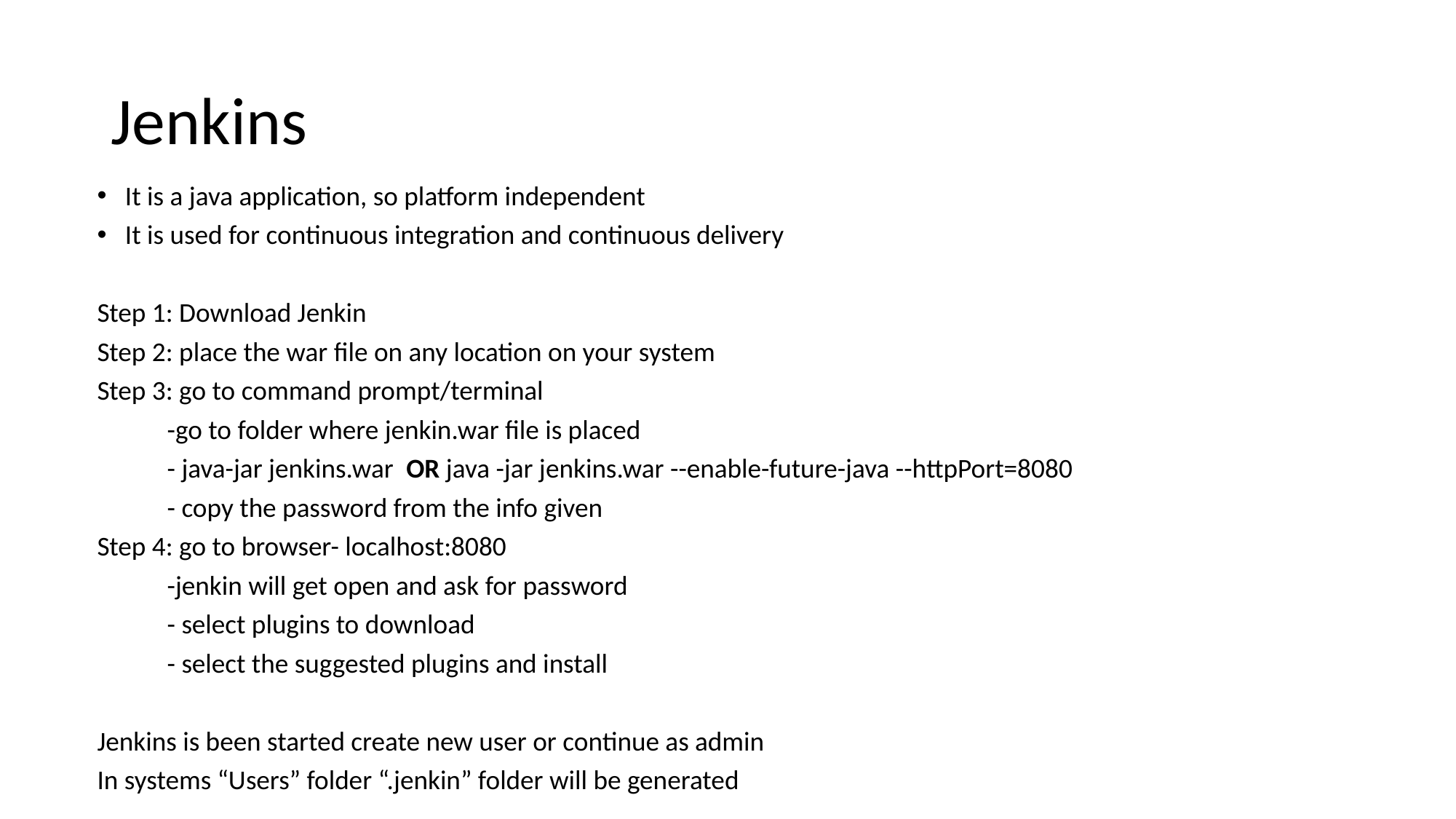

# Jenkins
It is a java application, so platform independent
It is used for continuous integration and continuous delivery

Step 1: Download Jenkin
Step 2: place the war file on any location on your system
Step 3: go to command prompt/terminal
	-go to folder where jenkin.war file is placed
	- java-jar jenkins.war  OR java -jar jenkins.war --enable-future-java --httpPort=8080
	- copy the password from the info given
Step 4: go to browser- localhost:8080
	-jenkin will get open and ask for password
	- select plugins to download
	- select the suggested plugins and install

Jenkins is been started create new user or continue as admin
In systems “Users” folder “.jenkin” folder will be generated